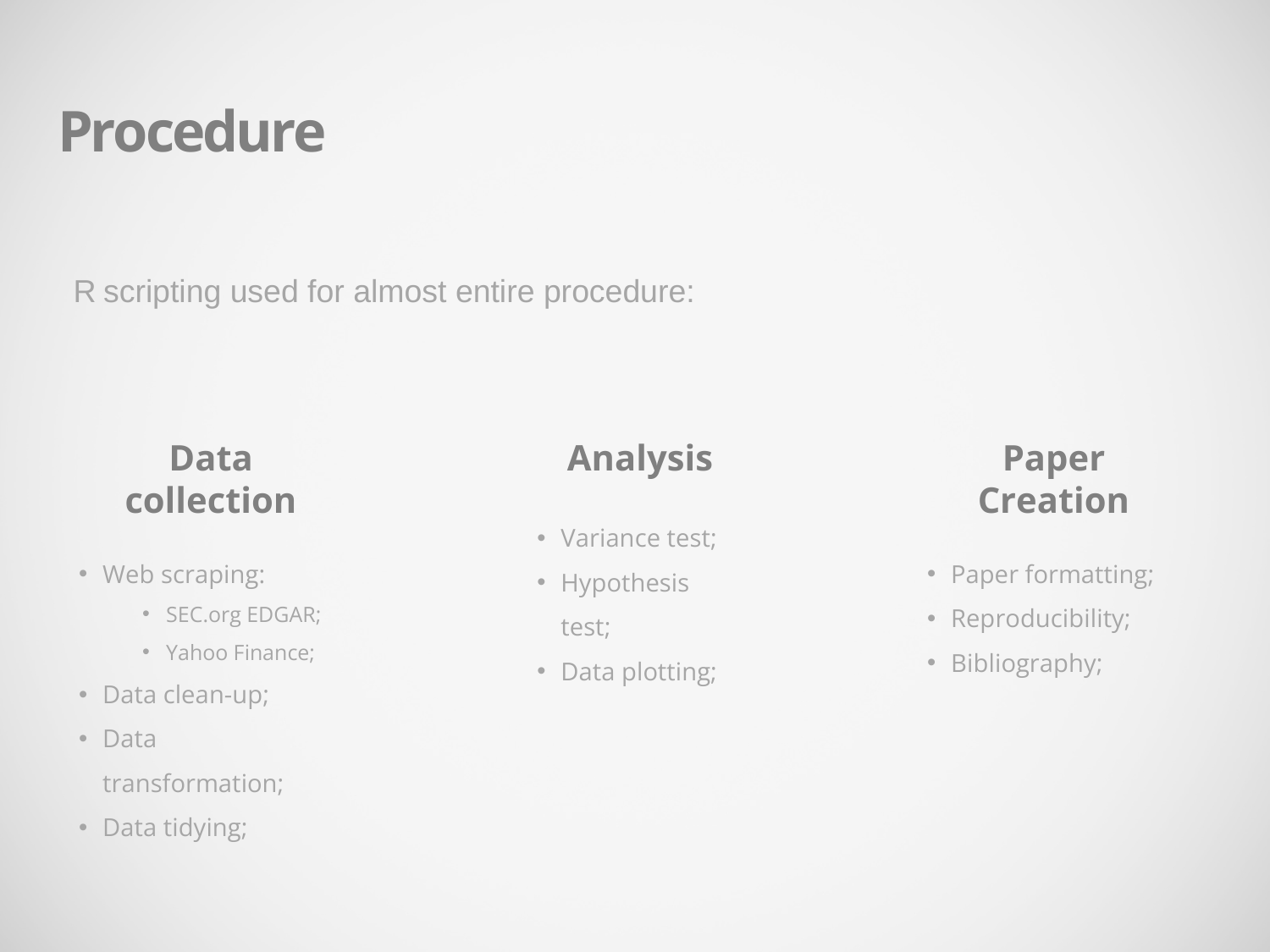

Procedure
R scripting used for almost entire procedure:
Data collection

Web scraping:
SEC.org EDGAR;
Yahoo Finance;
Data clean-up;
Data transformation;
Data tidying;

Analysis

Variance test;
Hypothesis test;
Data plotting;

Paper Creation

Paper formatting;
Reproducibility;
Bibliography;